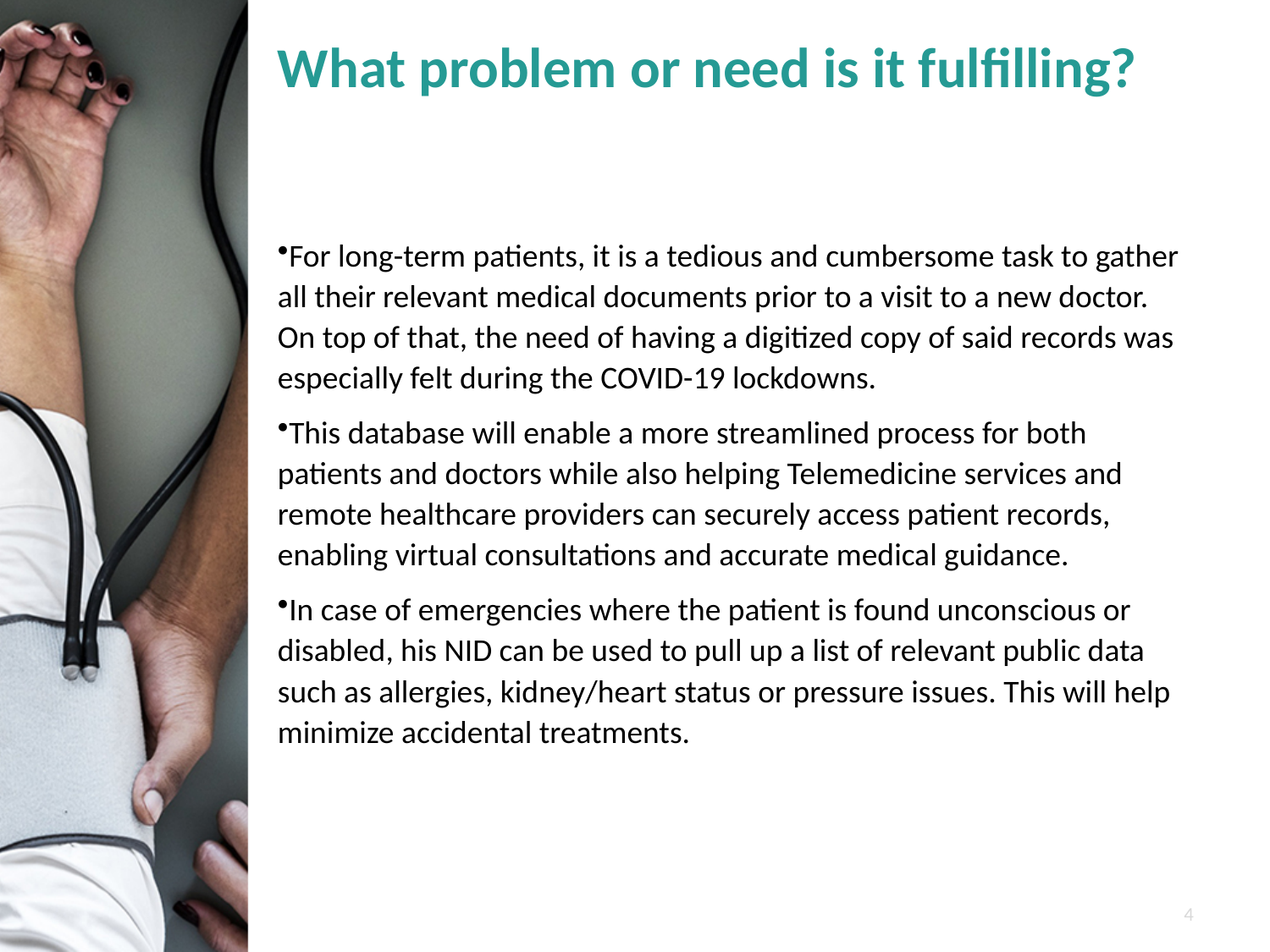

# What problem or need is it fulfilling?
For long-term patients, it is a tedious and cumbersome task to gather all their relevant medical documents prior to a visit to a new doctor. On top of that, the need of having a digitized copy of said records was especially felt during the COVID-19 lockdowns.
This database will enable a more streamlined process for both patients and doctors while also helping Telemedicine services and remote healthcare providers can securely access patient records, enabling virtual consultations and accurate medical guidance.
In case of emergencies where the patient is found unconscious or disabled, his NID can be used to pull up a list of relevant public data such as allergies, kidney/heart status or pressure issues. This will help minimize accidental treatments.

4